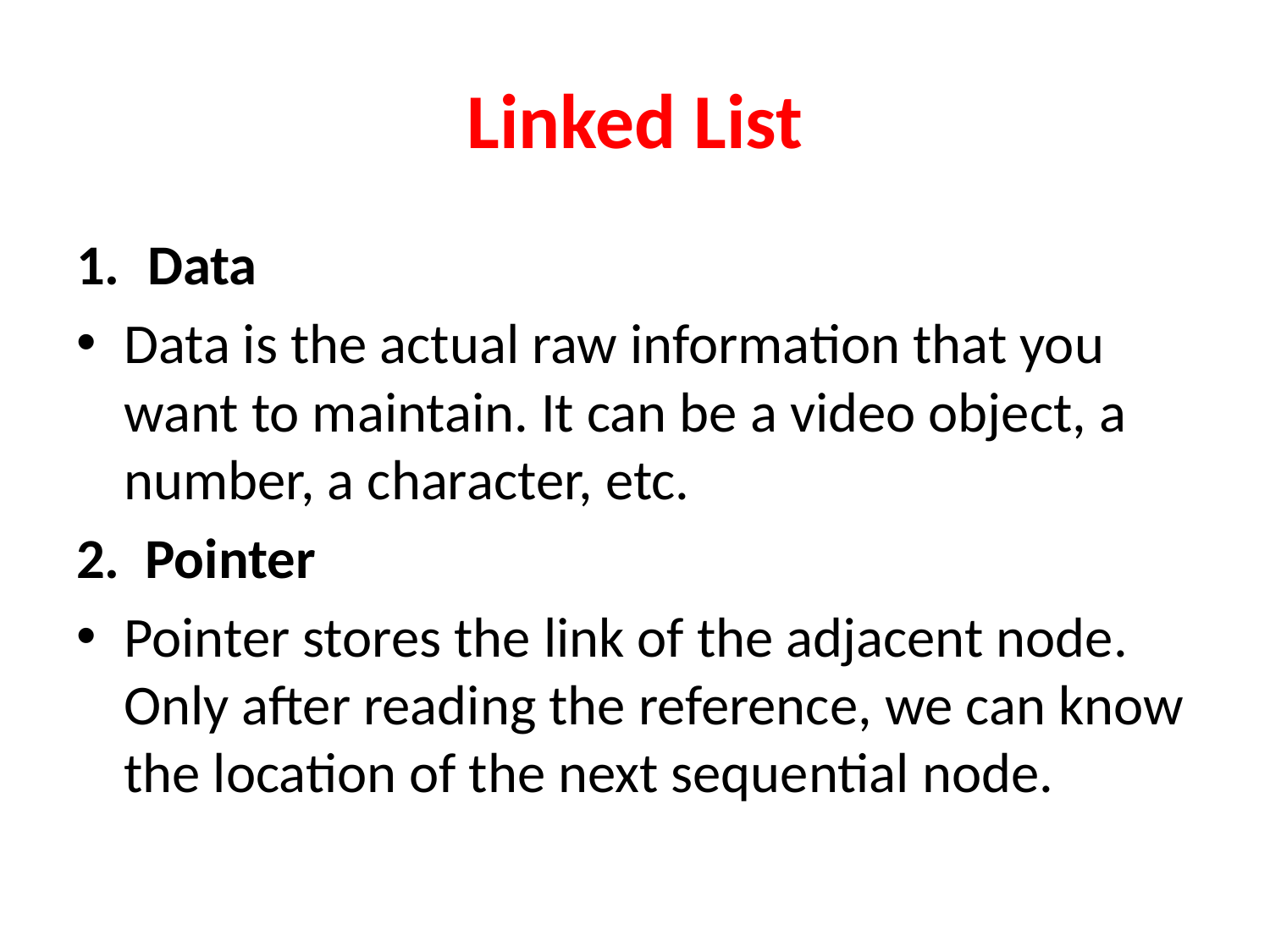

# Linked List
Data
Data is the actual raw information that you want to maintain. It can be a video object, a number, a character, etc.
2.  Pointer
Pointer stores the link of the adjacent node. Only after reading the reference, we can know the location of the next sequential node.